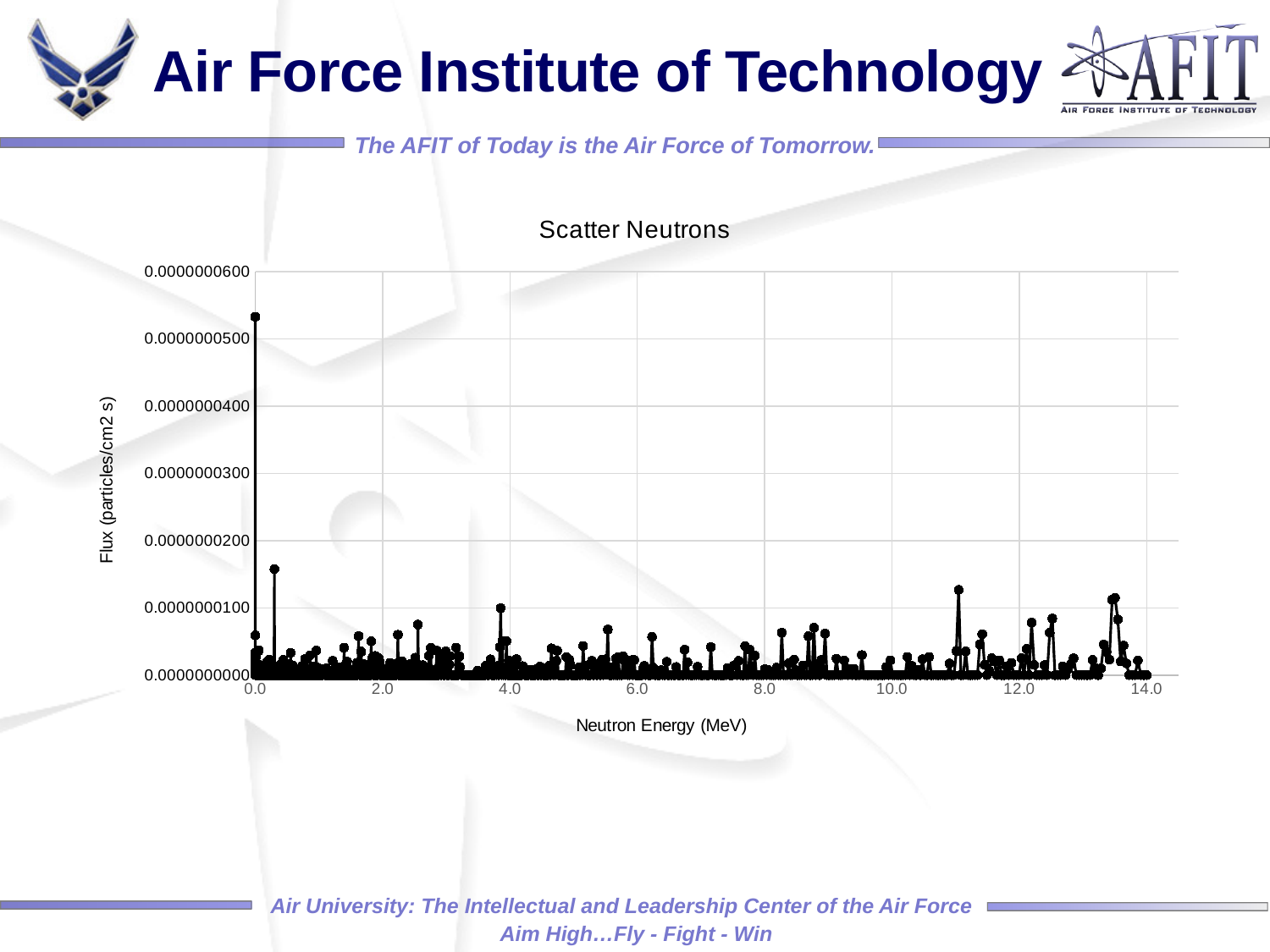

### Chart: Scatter Neutrons

| Category |  |
|---|---|